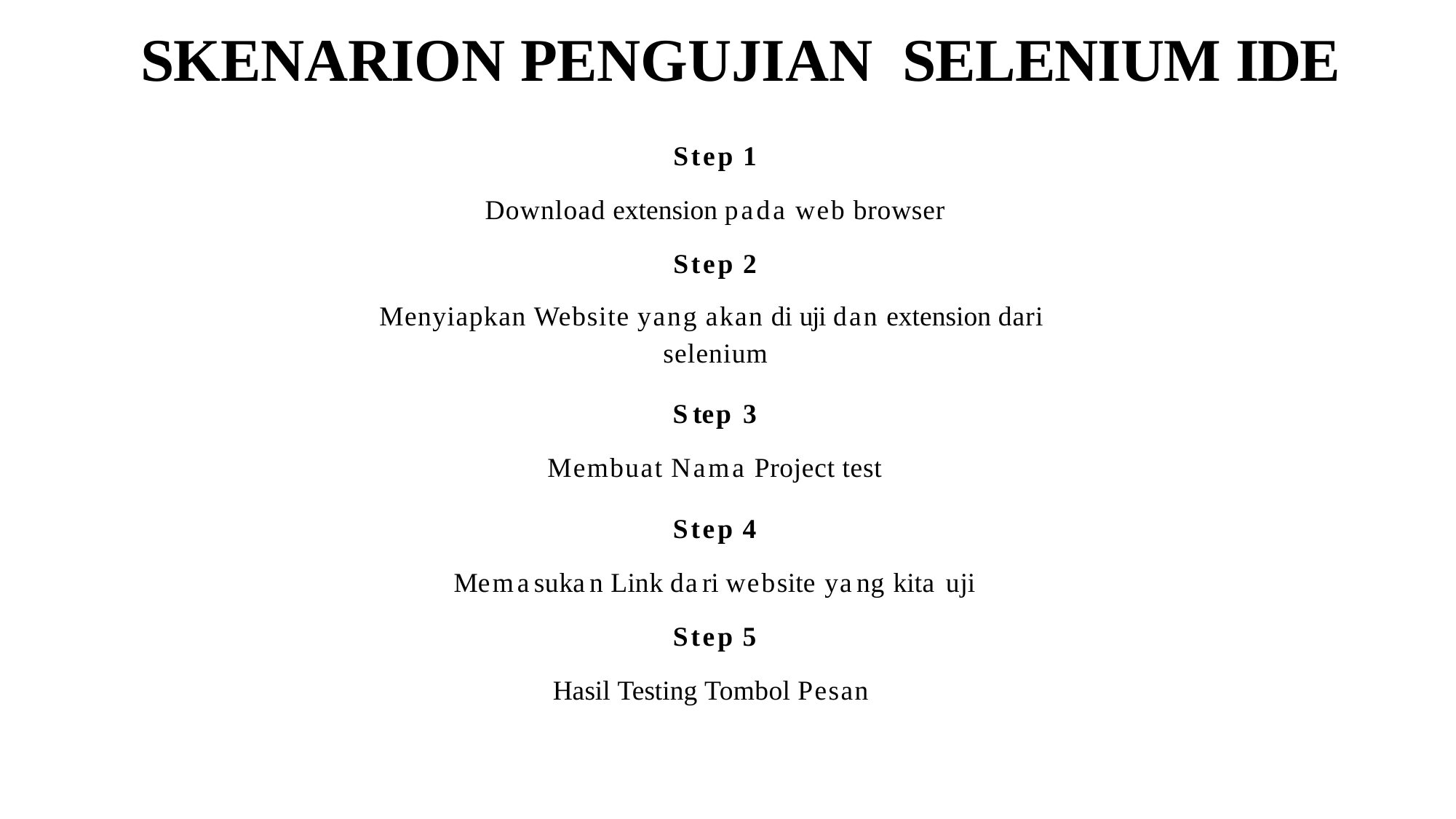

SKENARION PENGUJIAN  SELENIUM IDE
Step 1
Download extension pada web browser
Step 2
Menyiapkan Website yang akan di uji dan extension dari  selenium
Step 3
Membuat Nama Project test
Step 4
Memasukan Link dari website yang kita uji
Step 5
Hasil Testing Tombol Pesan